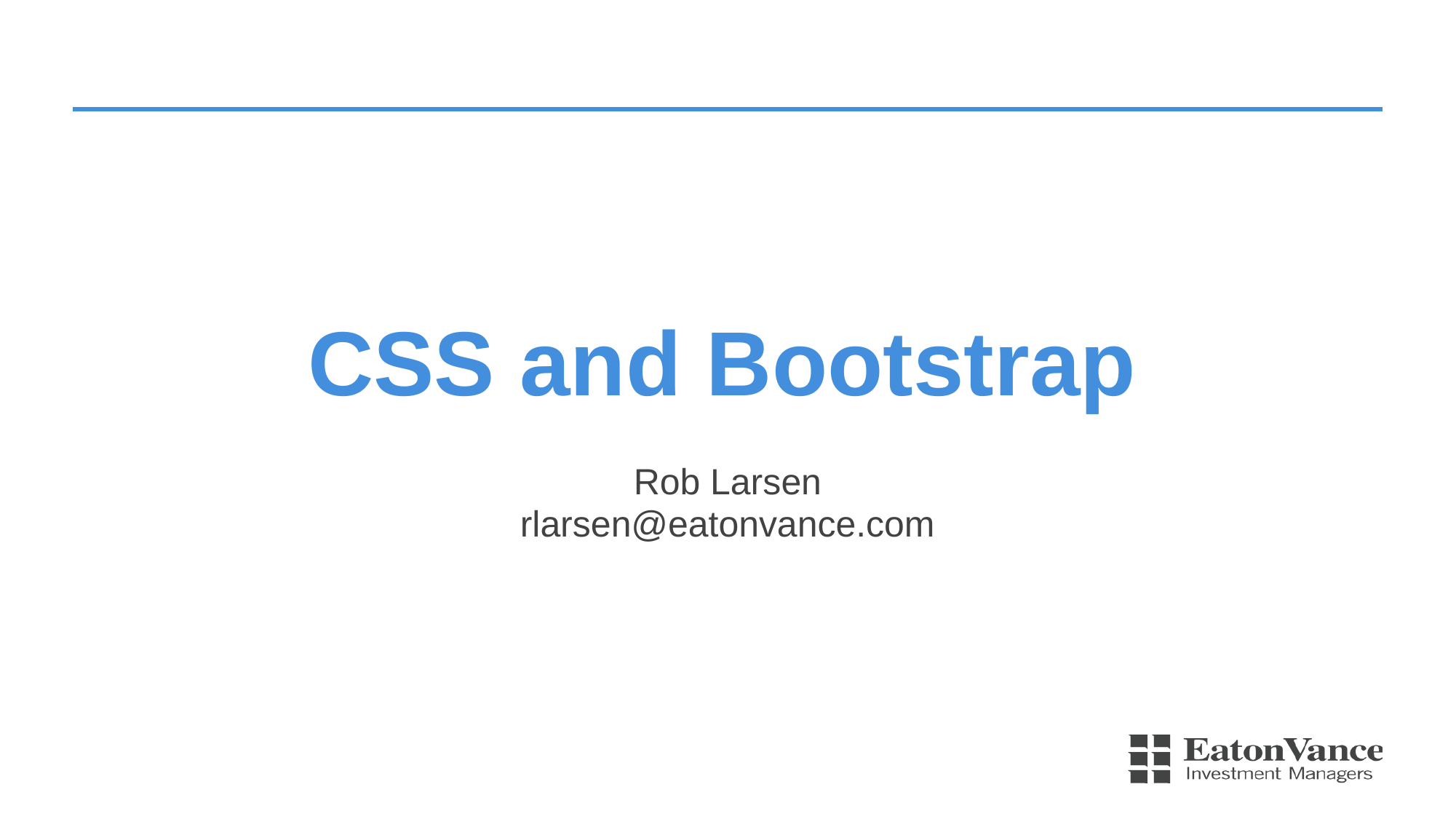

# CSS and Bootstrap

Rob Larsen
rlarsen@eatonvance.com